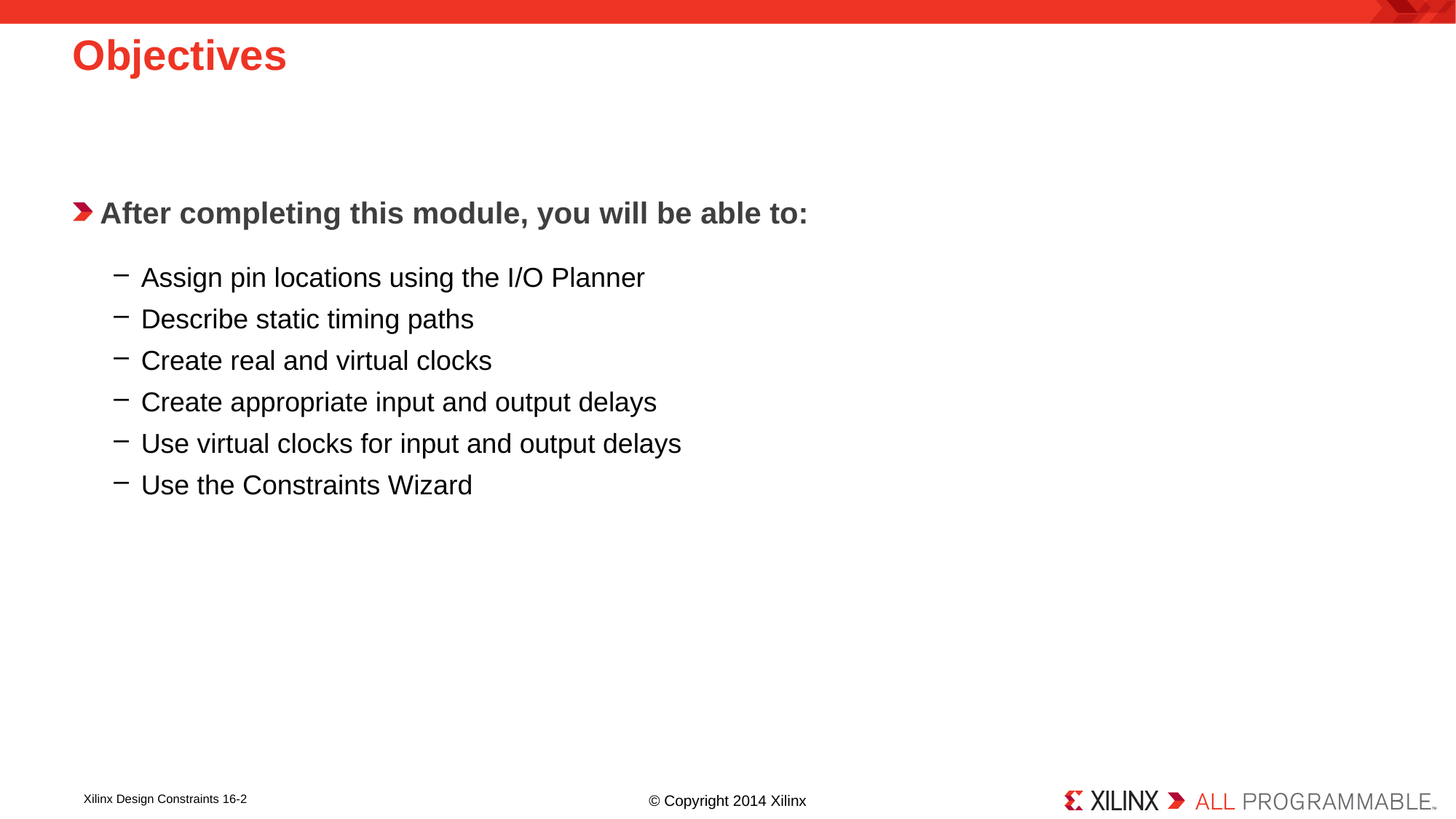

# Objectives
After completing this module, you will be able to:

Assign pin locations using the I/O Planner
Describe static timing paths
Create real and virtual clocks
Create appropriate input and output delays
Use virtual clocks for input and output delays
Use the Constraints Wizard

© Copyright 2014 Xilinx
Xilinx Design Constraints 16-2